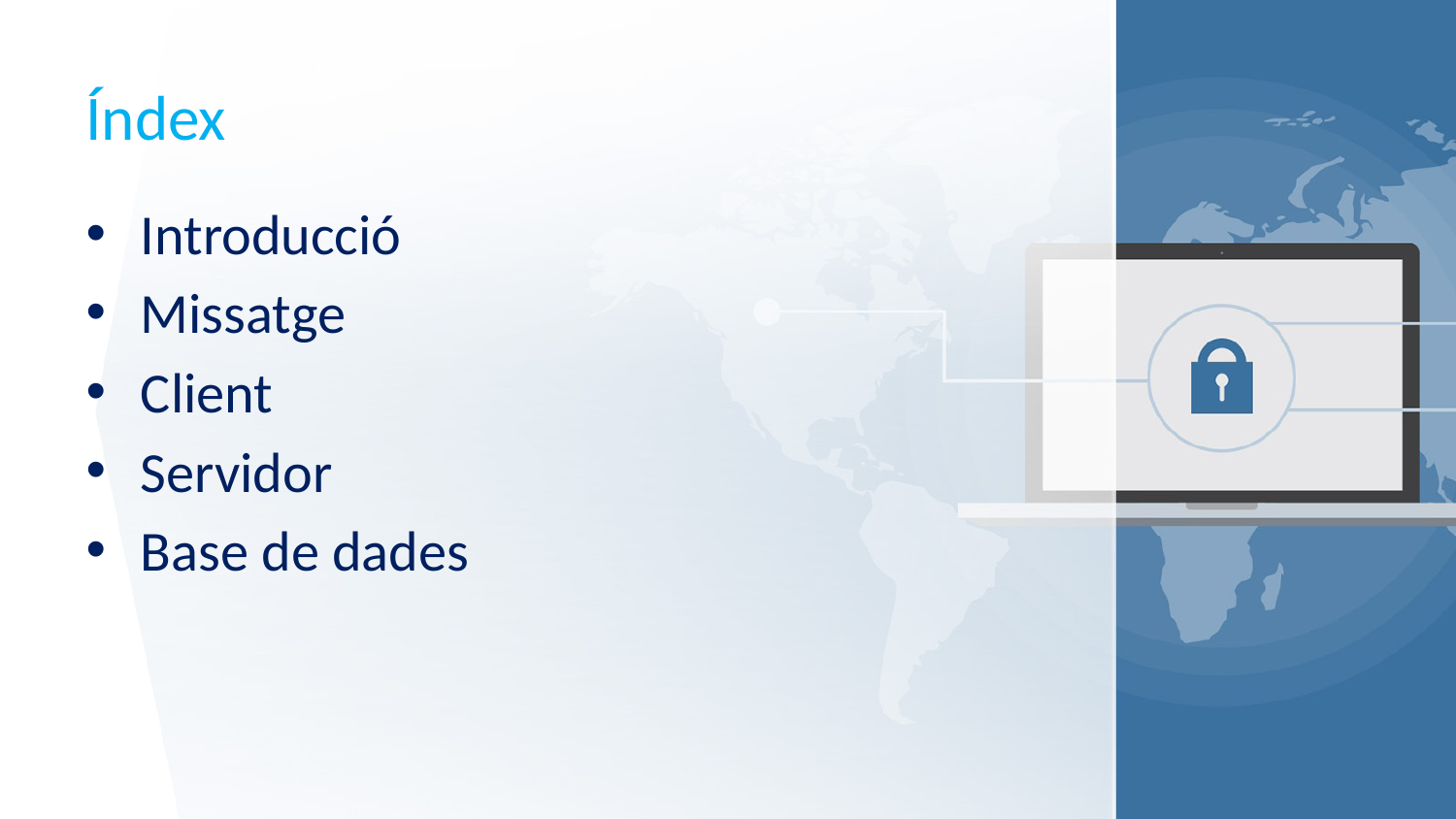

# Índex
Introducció
Missatge
Client
Servidor
Base de dades